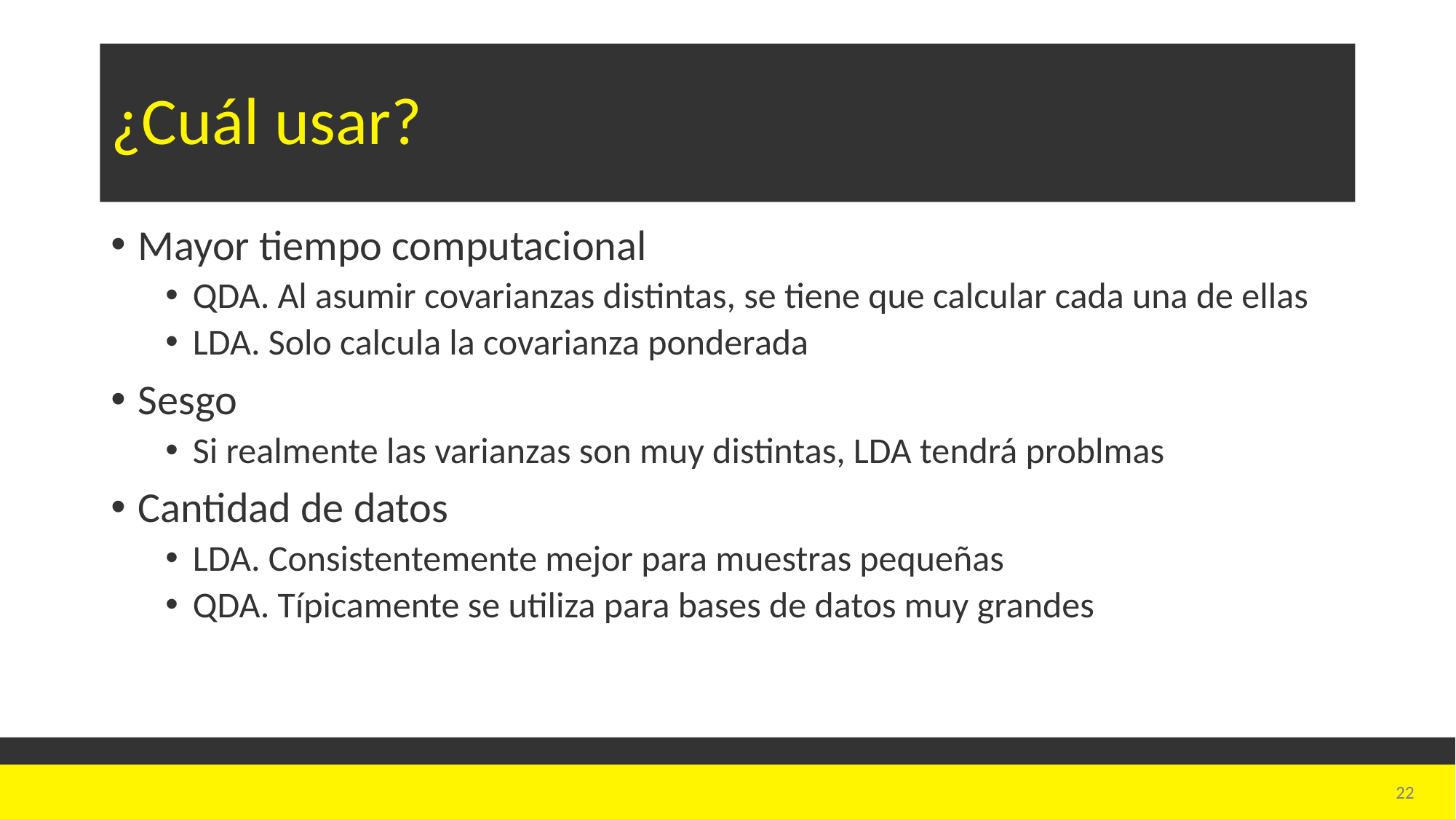

# ¿Cuál usar?
Mayor tiempo computacional
QDA. Al asumir covarianzas distintas, se tiene que calcular cada una de ellas
LDA. Solo calcula la covarianza ponderada
Sesgo
Si realmente las varianzas son muy distintas, LDA tendrá problmas
Cantidad de datos
LDA. Consistentemente mejor para muestras pequeñas
QDA. Típicamente se utiliza para bases de datos muy grandes